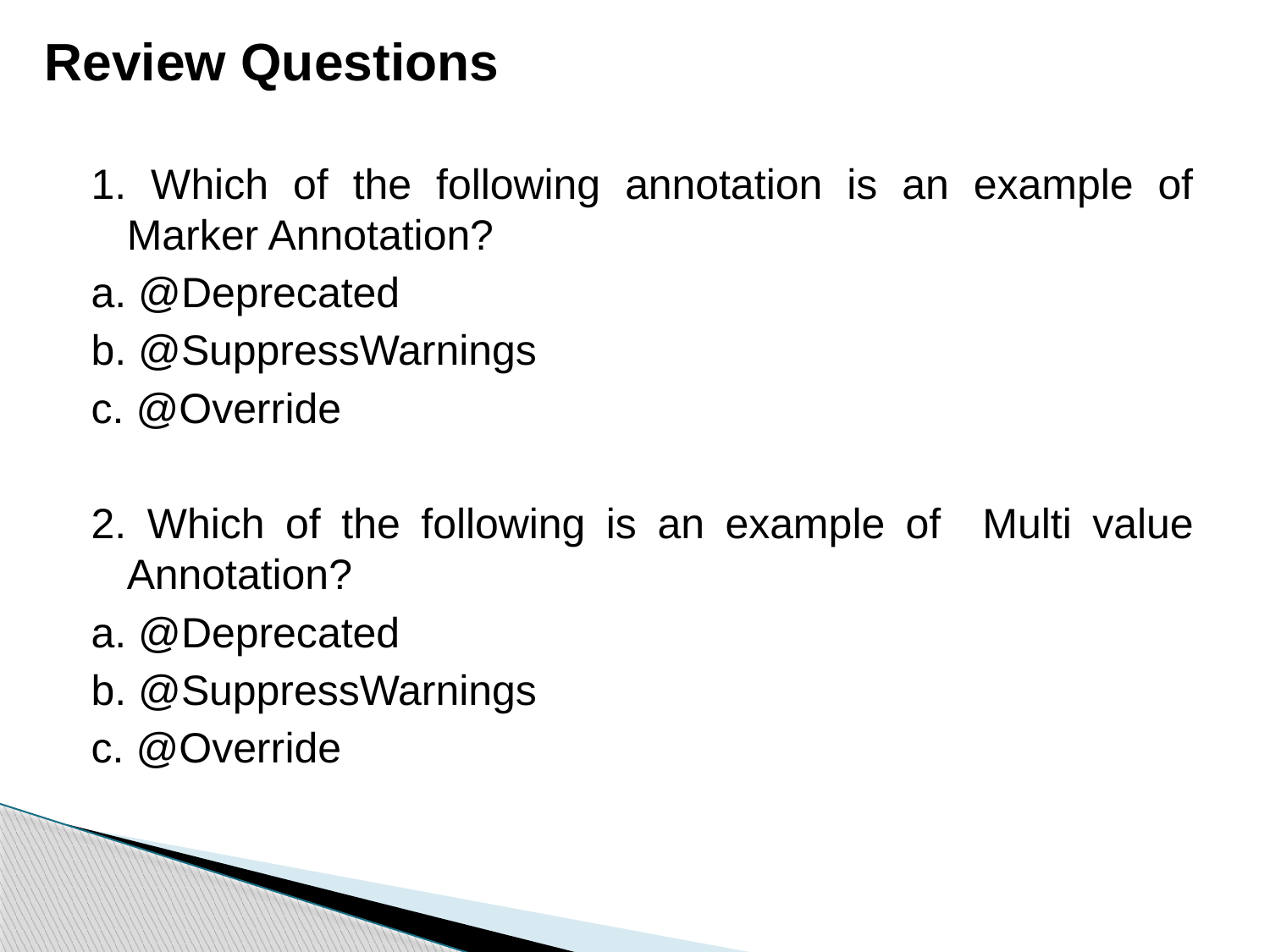

# Review Questions
1. Which of the following annotation is an example of Marker Annotation?
a. @Deprecated
b. @SuppressWarnings
c. @Override

2. Which of the following is an example of  Multi value Annotation?
a. @Deprecated
b. @SuppressWarnings
c. @Override